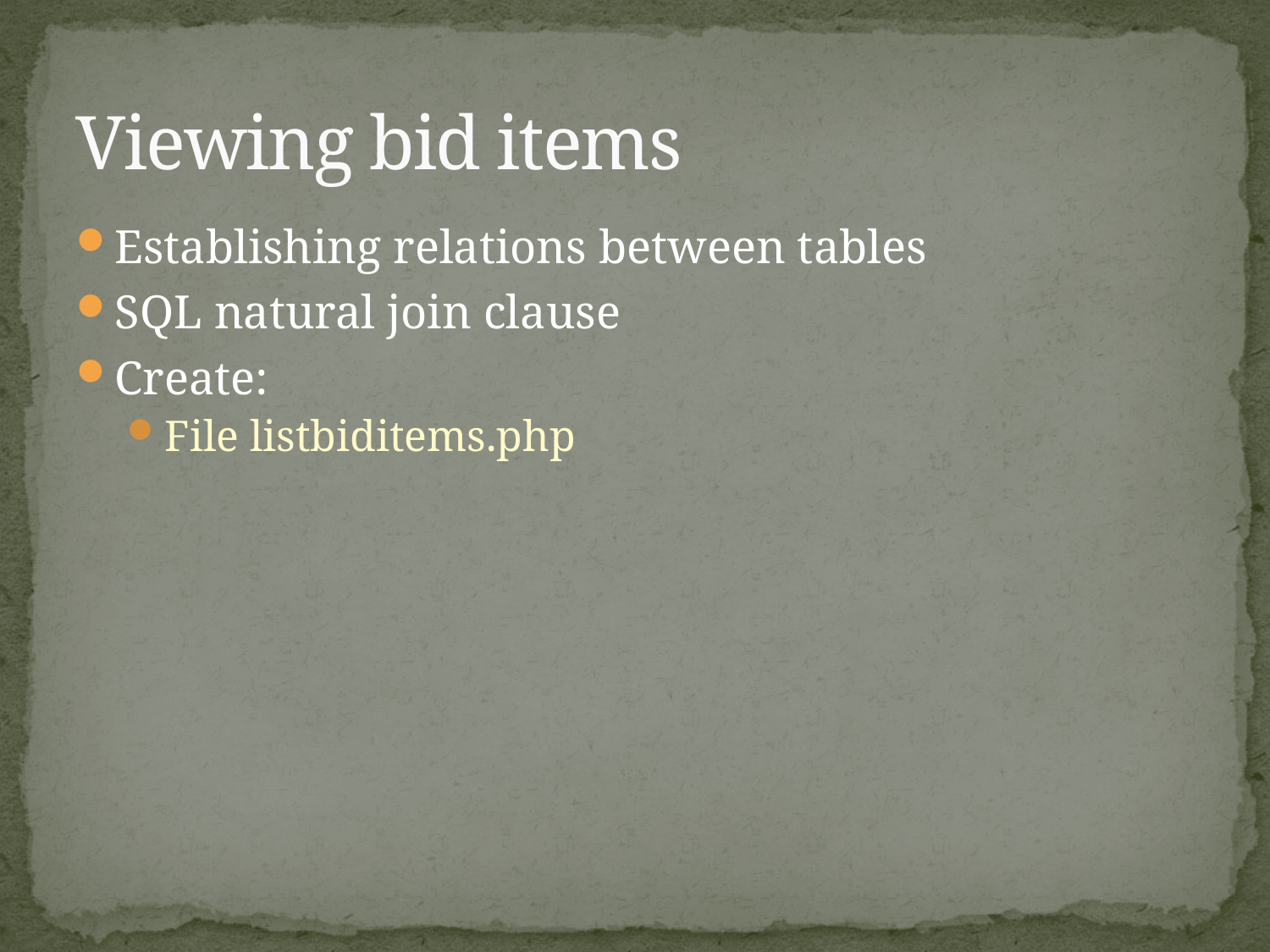

# Viewing bid items
Establishing relations between tables
SQL natural join clause
Create:
File listbiditems.php